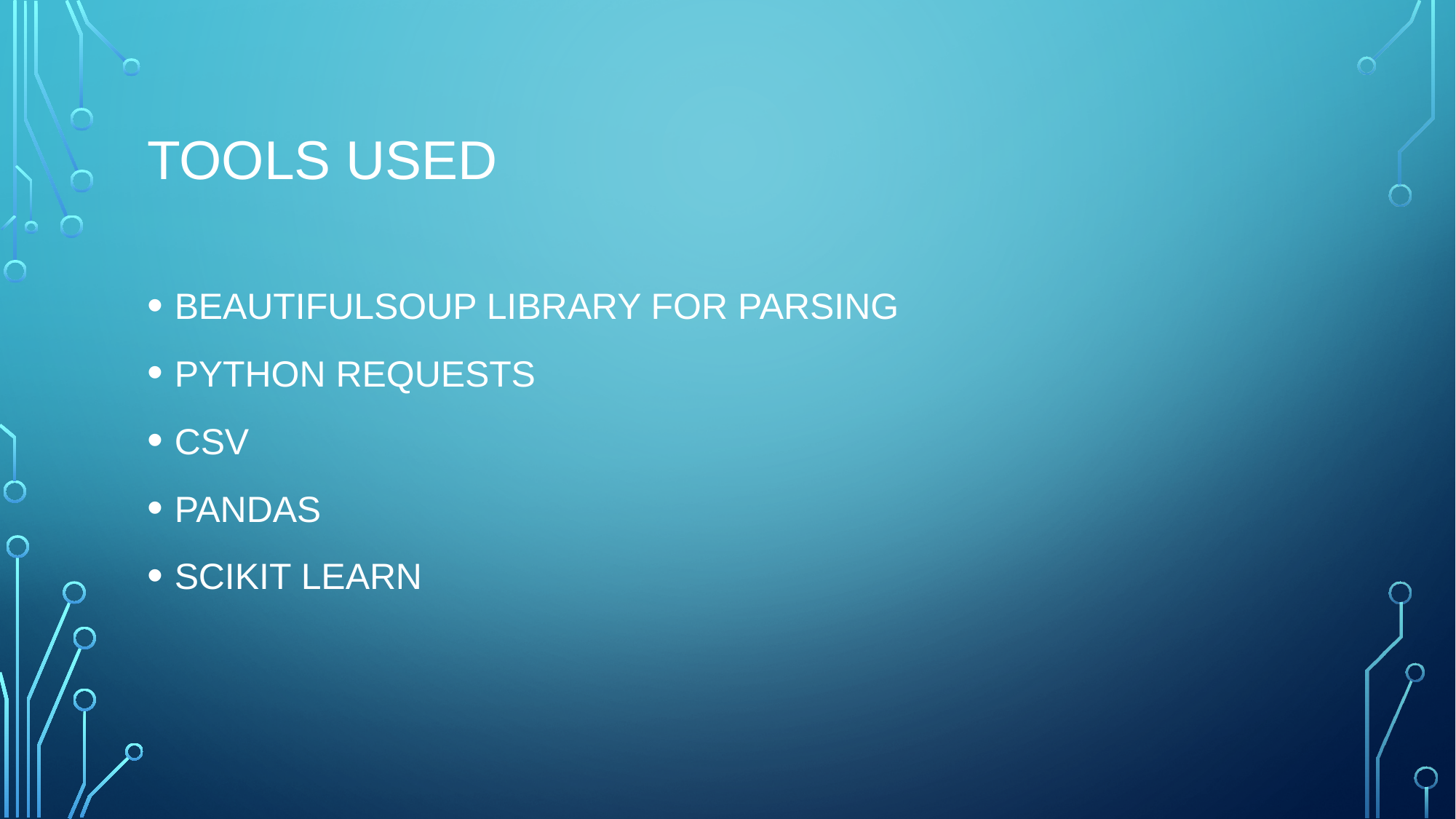

# Tools used
BEAUTIFULSOUP LIBRARY FOR PARSING
PYTHON REQUESTS
CSV
PANDAS
SCIKIT LEARN